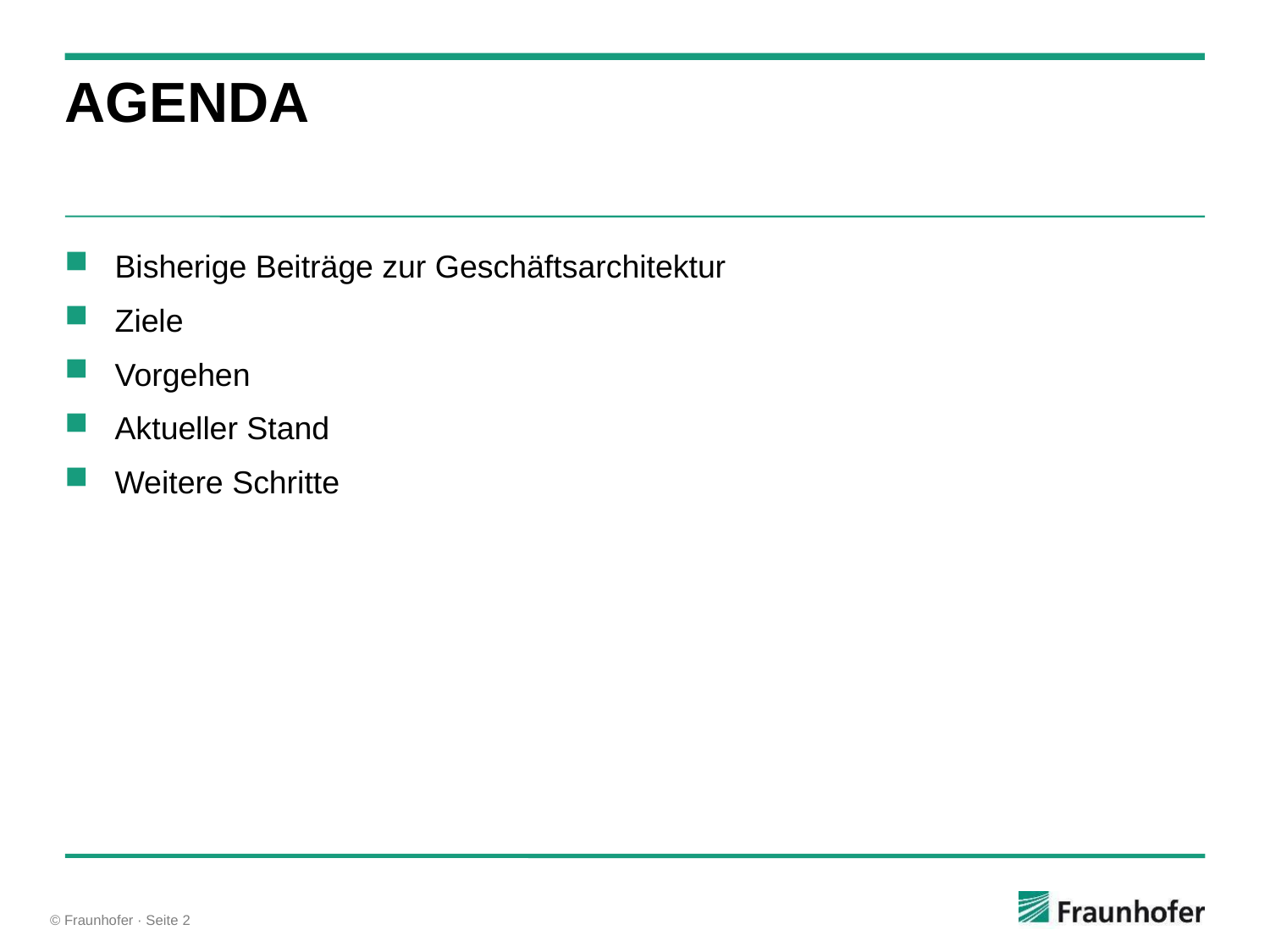

# AGenda
Bisherige Beiträge zur Geschäftsarchitektur
Ziele
Vorgehen
Aktueller Stand
Weitere Schritte